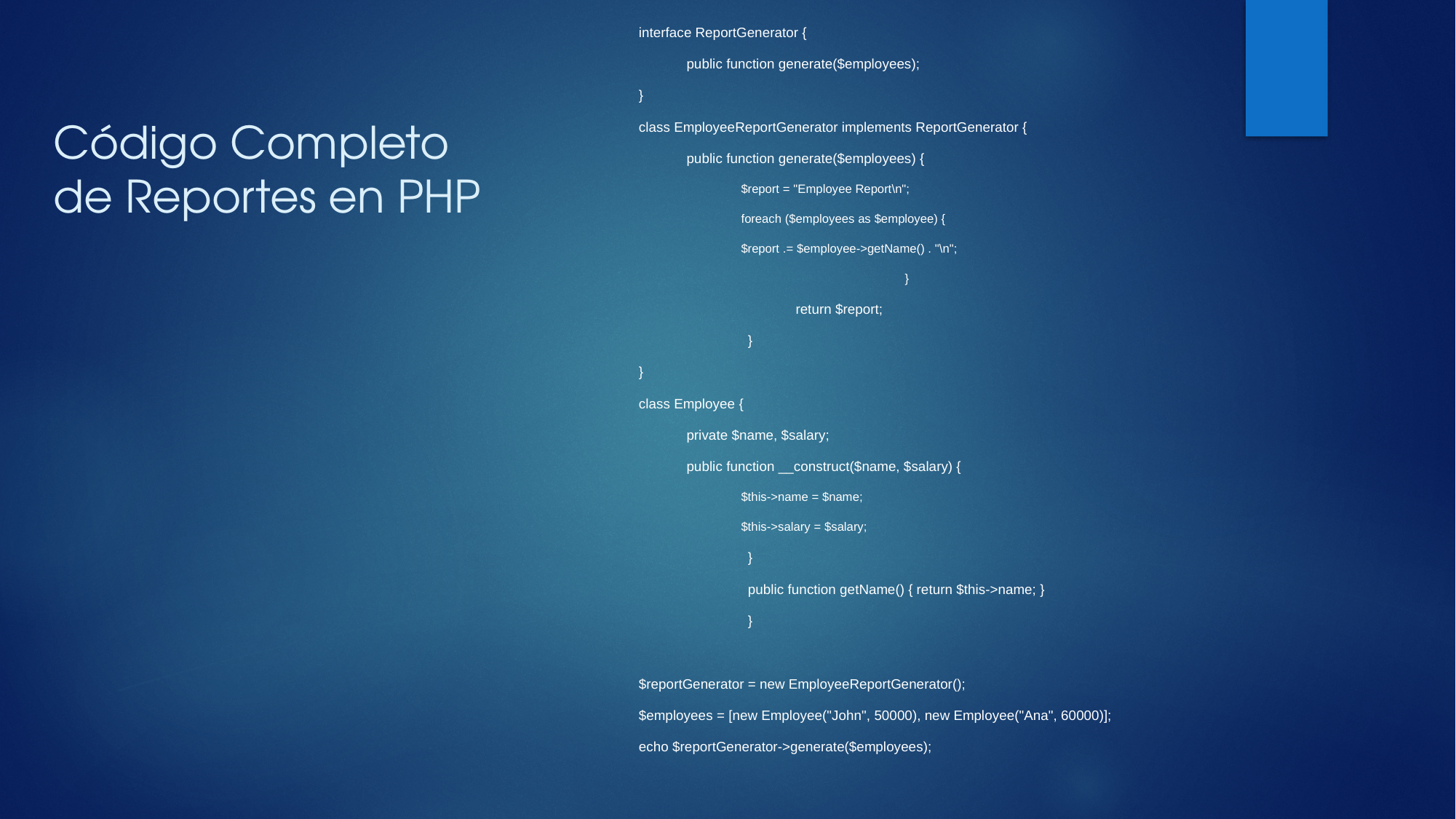

interface ReportGenerator {
public function generate($employees);
}
class EmployeeReportGenerator implements ReportGenerator {
public function generate($employees) {
$report = "Employee Report\n";
foreach ($employees as $employee) {
$report .= $employee->getName() . "\n";
		}
	return $report;
	}
}
class Employee {
private $name, $salary;
public function __construct($name, $salary) {
$this->name = $name;
$this->salary = $salary;
	}
	public function getName() { return $this->name; }
	}

$reportGenerator = new EmployeeReportGenerator();
$employees = [new Employee("John", 50000), new Employee("Ana", 60000)];
echo $reportGenerator->generate($employees);

# Código Completo de Reportes en PHP